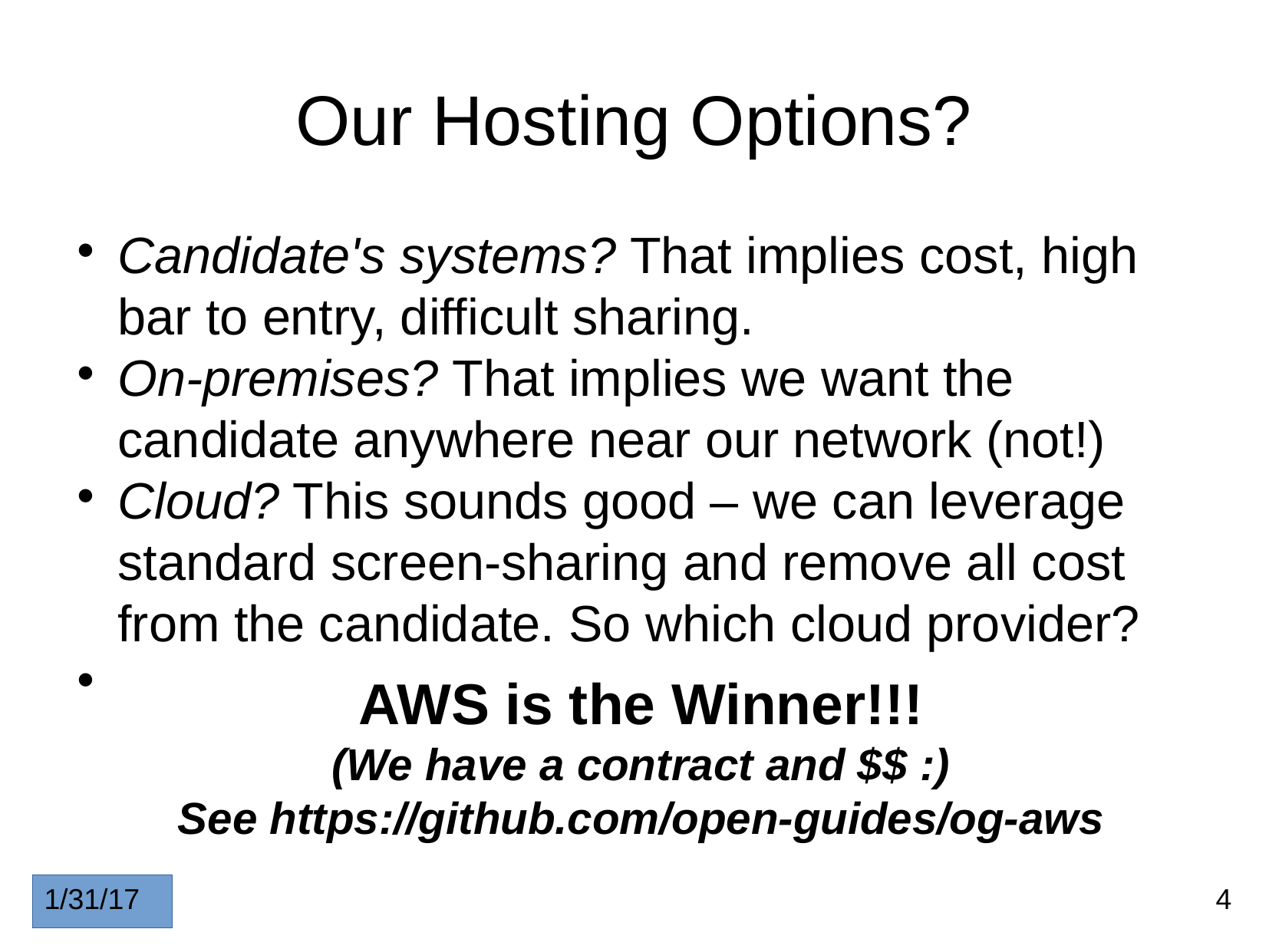

Our Hosting Options?
Candidate's systems? That implies cost, high bar to entry, difficult sharing.
On-premises? That implies we want the candidate anywhere near our network (not!)
Cloud? This sounds good – we can leverage standard screen-sharing and remove all cost from the candidate. So which cloud provider?

AWS is the Winner!!!
(We have a contract and $$ :)
See https://github.com/open-guides/og-aws